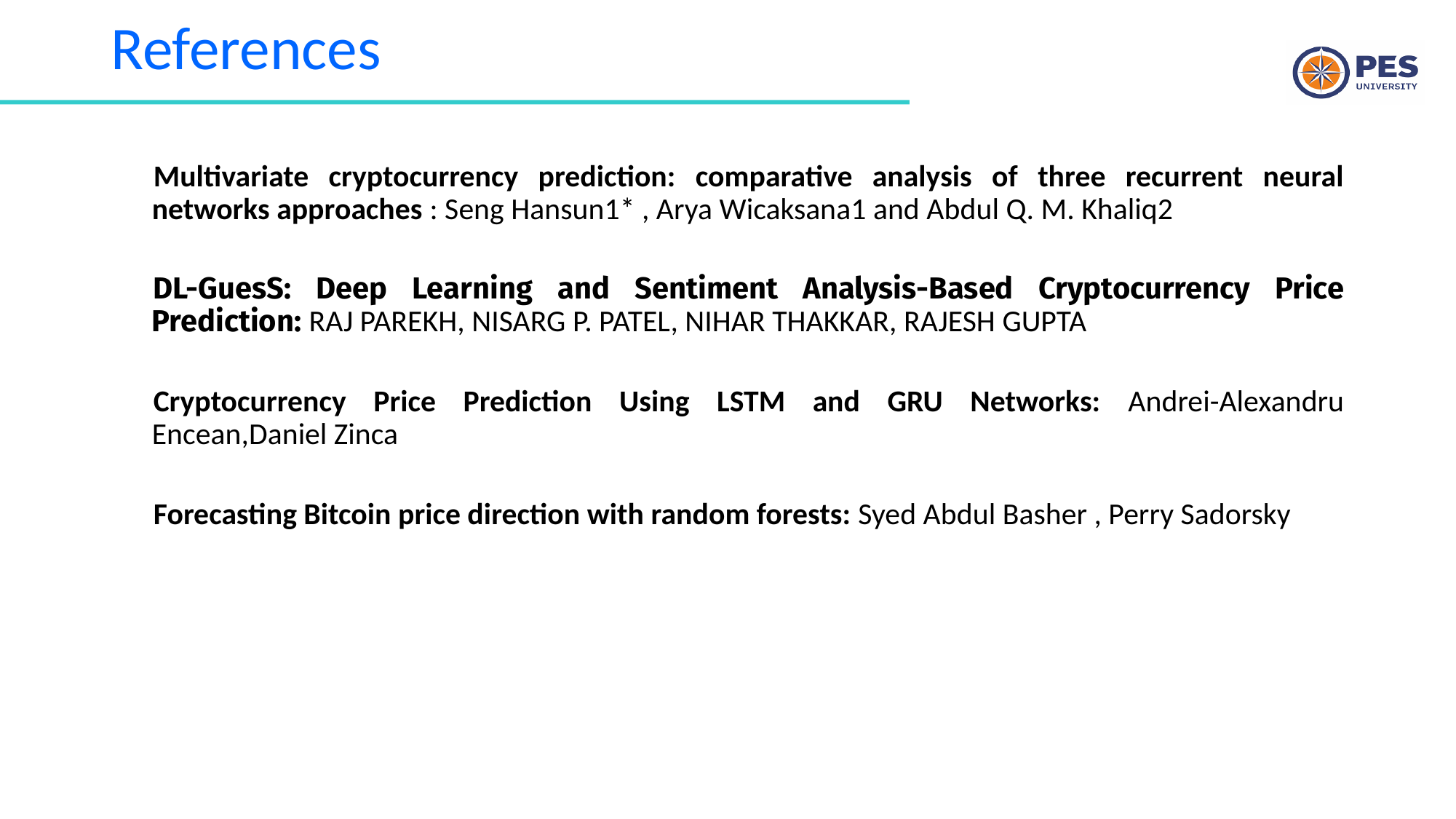

# References
Multivariate cryptocurrency prediction: comparative analysis of three recurrent neural networks approaches : Seng Hansun1* , Arya Wicaksana1 and Abdul Q. M. Khaliq2

DL-GuesS: Deep Learning and Sentiment Analysis-Based Cryptocurrency Price Prediction: RAJ PAREKH, NISARG P. PATEL, NIHAR THAKKAR, RAJESH GUPTA

Cryptocurrency Price Prediction Using LSTM and GRU Networks: Andrei-Alexandru Encean,Daniel Zinca

Forecasting Bitcoin price direction with random forests: Syed Abdul Basher , Perry Sadorsky